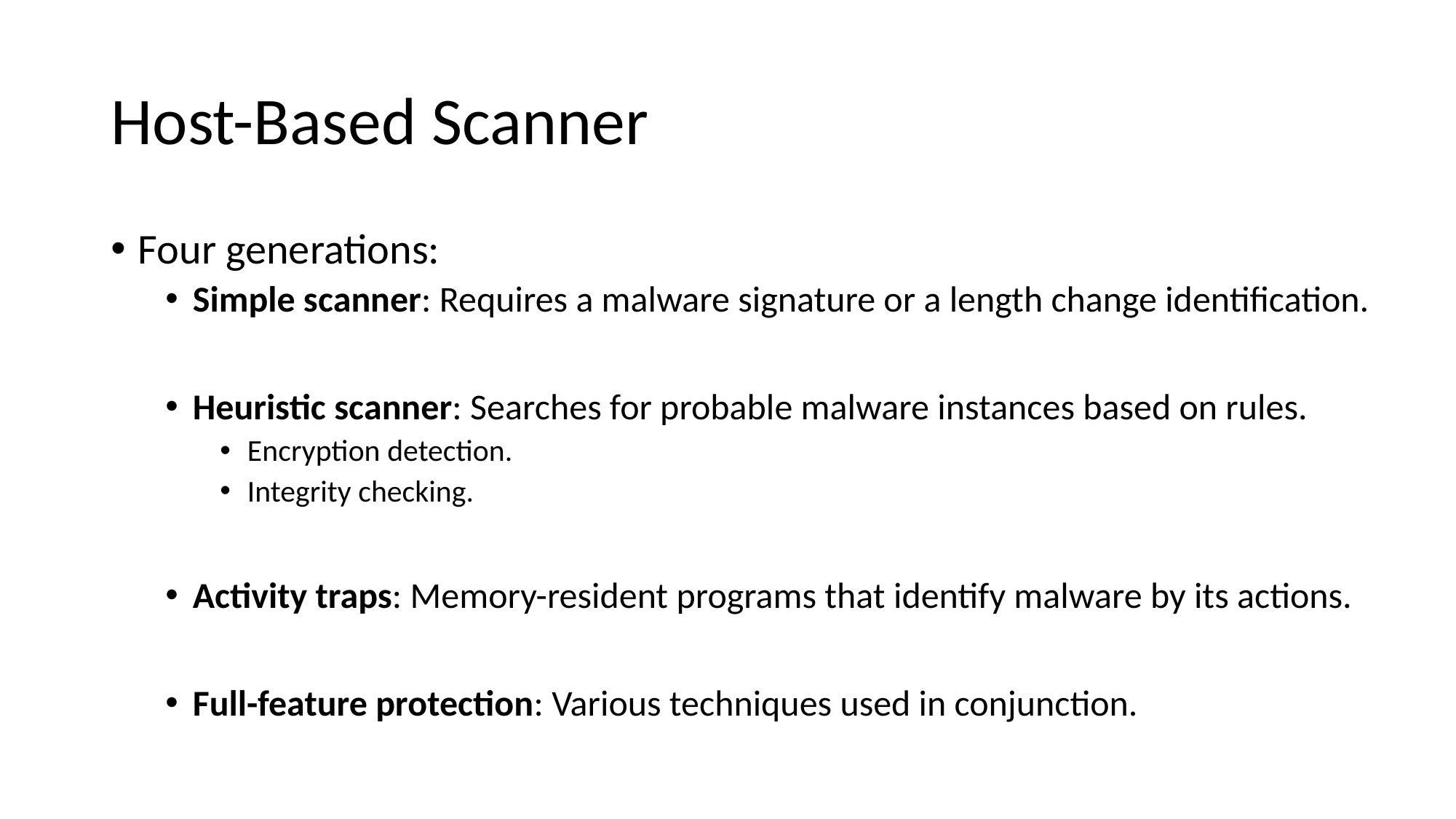

# Host-Based Scanner
Four generations:
Simple scanner: Requires a malware signature or a length change identification.

Heuristic scanner: Searches for probable malware instances based on rules.
Encryption detection.
Integrity checking.

Activity traps: Memory-resident programs that identify malware by its actions.

Full-feature protection: Various techniques used in conjunction.